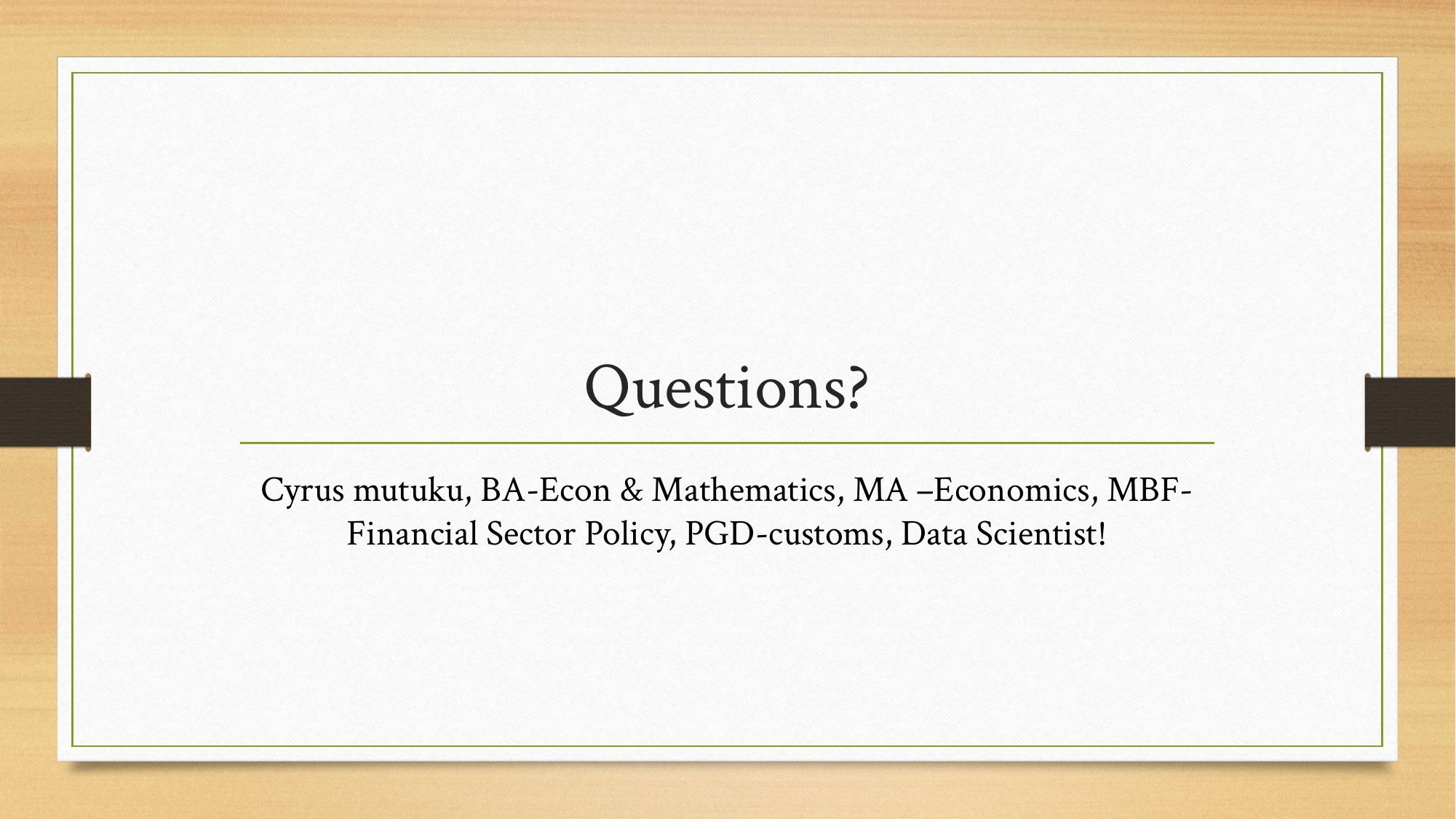

# Questions?
Cyrus mutuku, BA-Econ & Mathematics, MA –Economics, MBF-Financial Sector Policy, PGD-customs, Data Scientist!